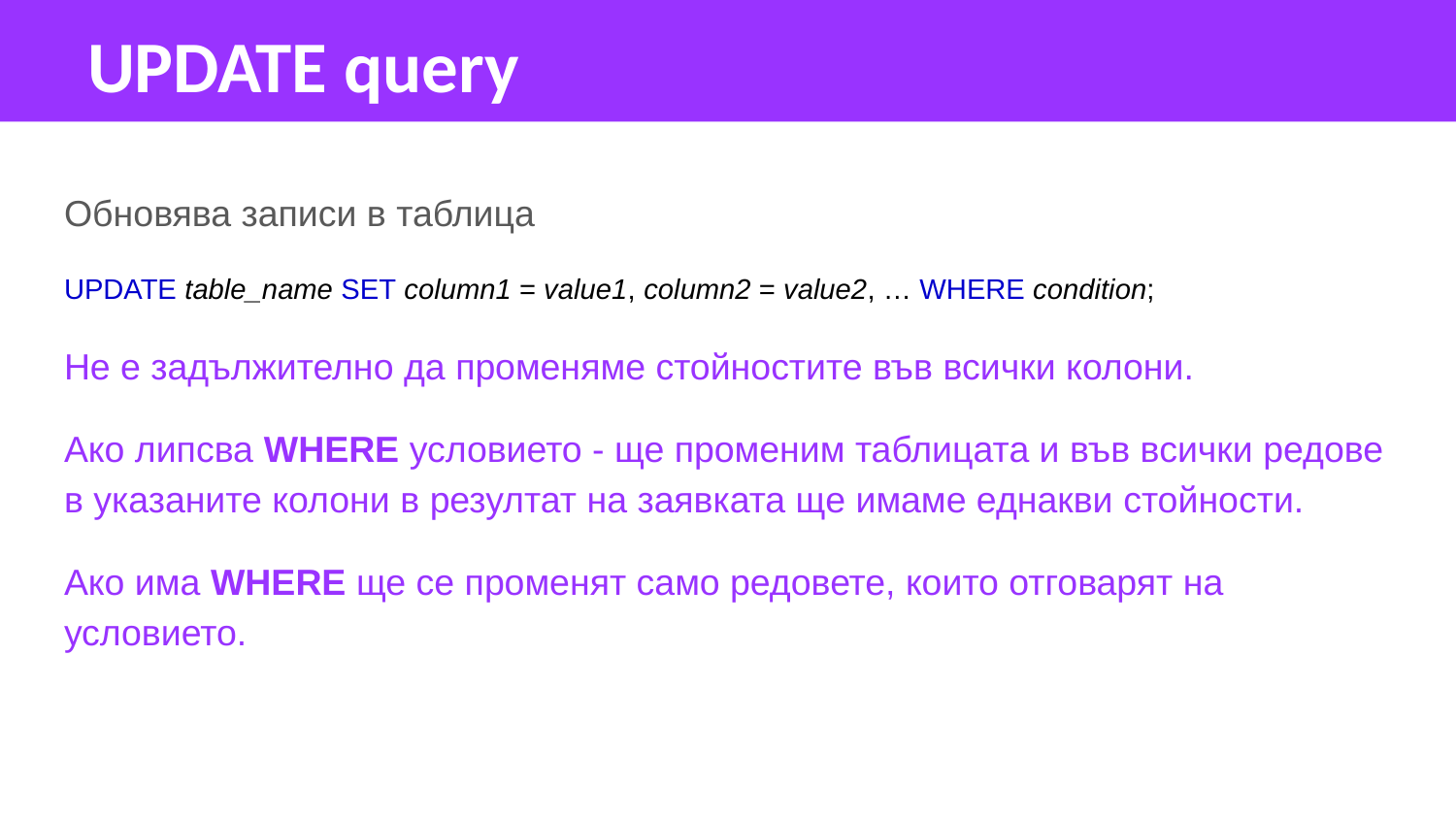

UPDATE query
Обновява записи в таблица
UPDATE table_name SET column1 = value1, column2 = value2, … WHERE condition;
Не е задължително да променяме стойностите във всички колони.
Ако липсва WHERE условието - ще променим таблицата и във всички редове в указаните колони в резултат на заявката ще имаме еднакви стойности.
Ако има WHERE ще се променят само редовете, които отговарят на условието.